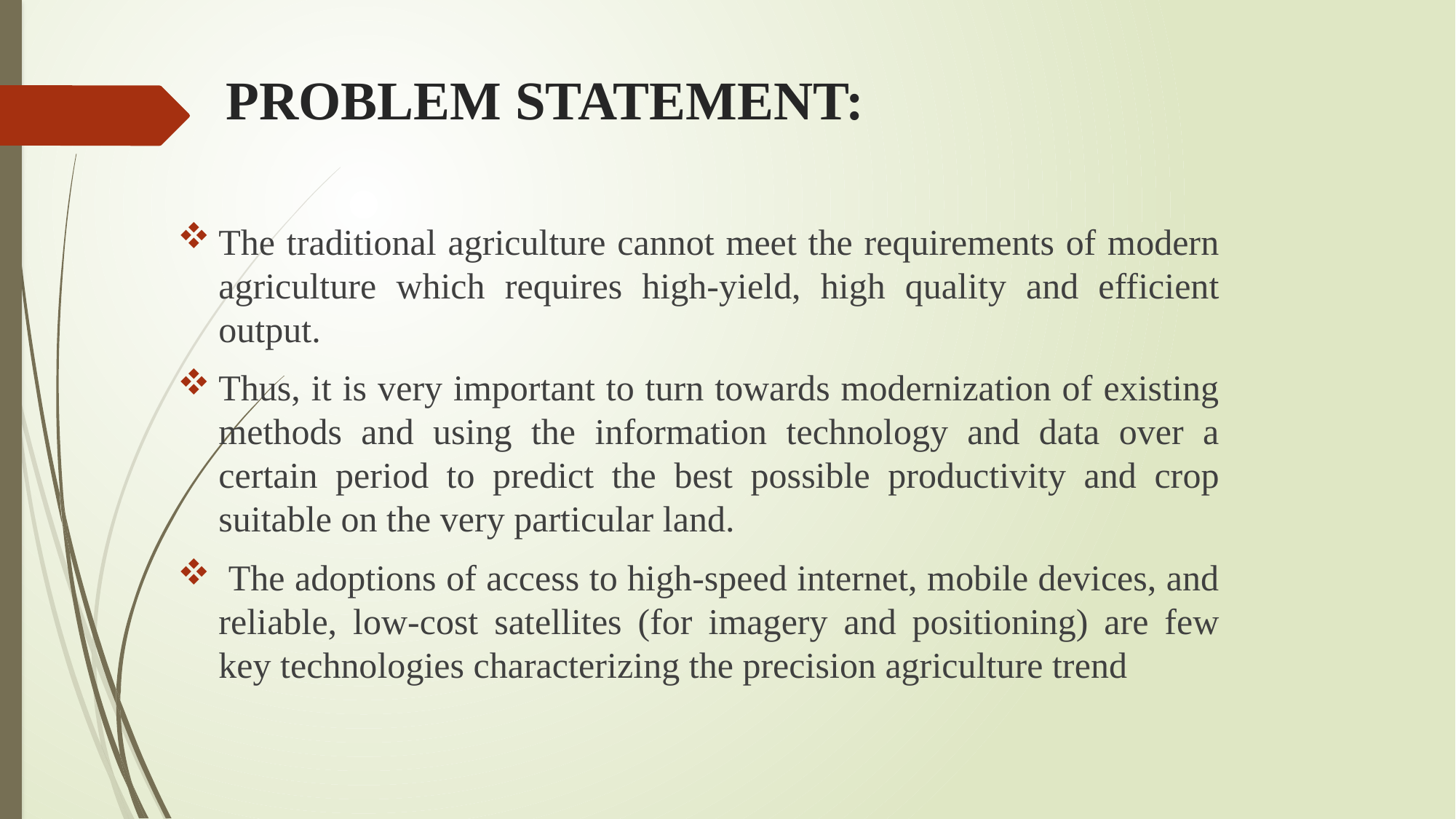

# PROBLEM STATEMENT:
The traditional agriculture cannot meet the requirements of modern agriculture which requires high-yield, high quality and efficient output.
Thus, it is very important to turn towards modernization of existing methods and using the information technology and data over a certain period to predict the best possible productivity and crop suitable on the very particular land.
 The adoptions of access to high-speed internet, mobile devices, and reliable, low-cost satellites (for imagery and positioning) are few key technologies characterizing the precision agriculture trend